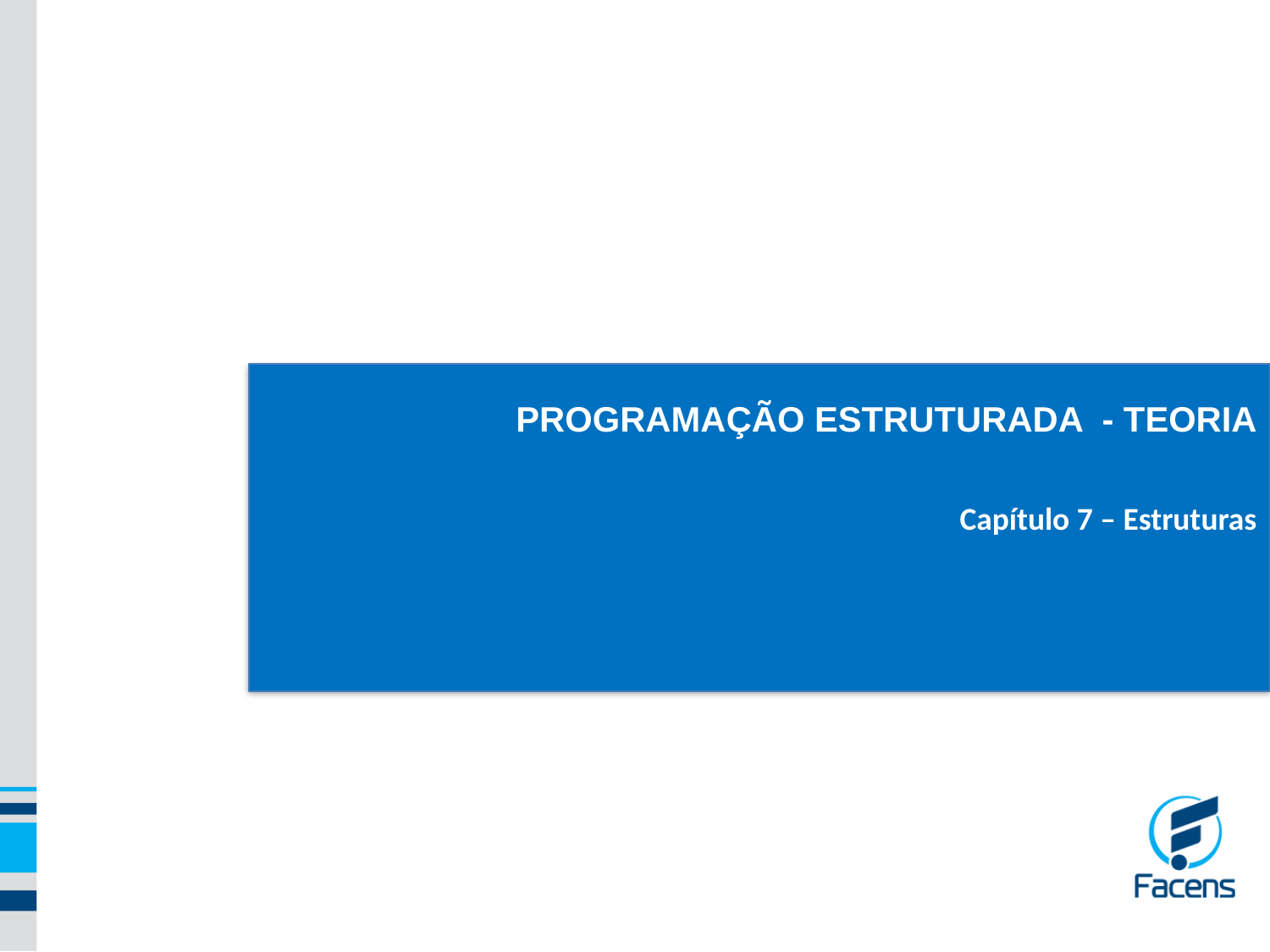

PROGRAMAÇÃO ESTRUTURADA  - TEORIA
Capítulo 7 – Estruturas